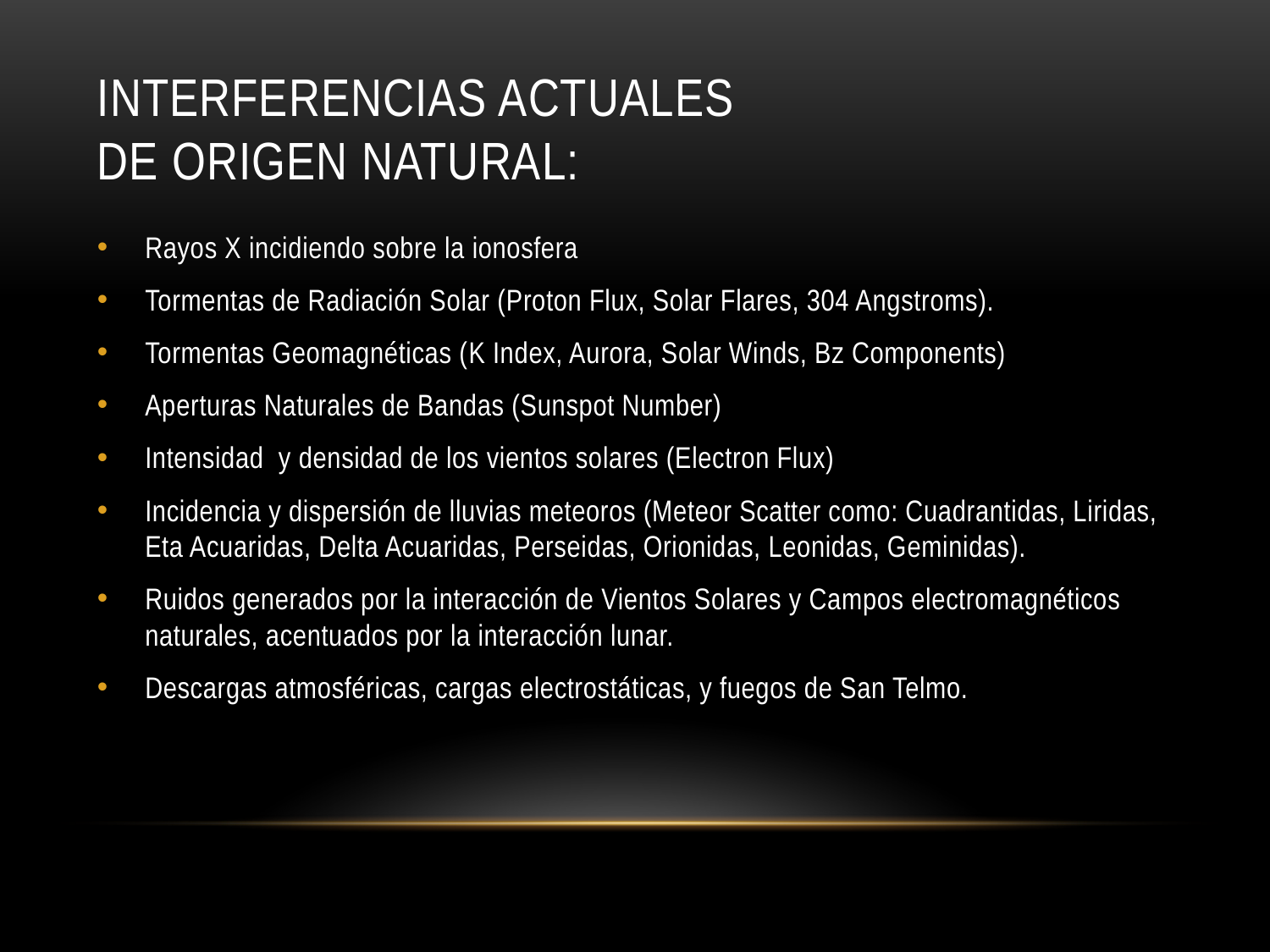

# Interferencias actuales de origen natural:
Rayos X incidiendo sobre la ionosfera
Tormentas de Radiación Solar (Proton Flux, Solar Flares, 304 Angstroms).
Tormentas Geomagnéticas (K Index, Aurora, Solar Winds, Bz Components)
Aperturas Naturales de Bandas (Sunspot Number)
Intensidad  y densidad de los vientos solares (Electron Flux)
Incidencia y dispersión de lluvias meteoros (Meteor Scatter como: Cuadrantidas, Liridas, Eta Acuaridas, Delta Acuaridas, Perseidas, Orionidas, Leonidas, Geminidas).
Ruidos generados por la interacción de Vientos Solares y Campos electromagnéticos naturales, acentuados por la interacción lunar.
Descargas atmosféricas, cargas electrostáticas, y fuegos de San Telmo.